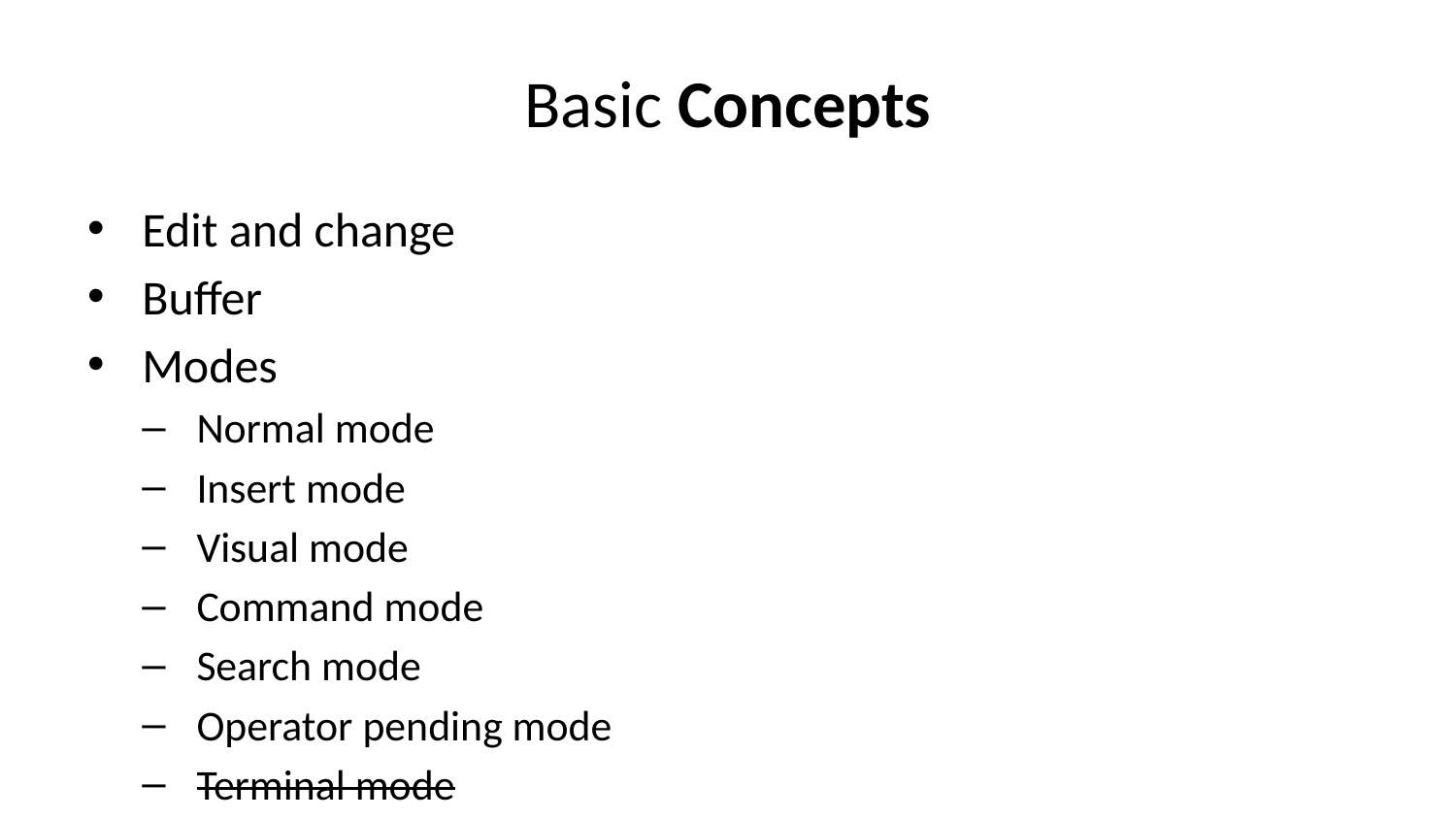

# Basic Concepts
Edit and change
Buffer
Modes
Normal mode
Insert mode
Visual mode
Command mode
Search mode
Operator pending mode
Terminal mode
Register
Command and script